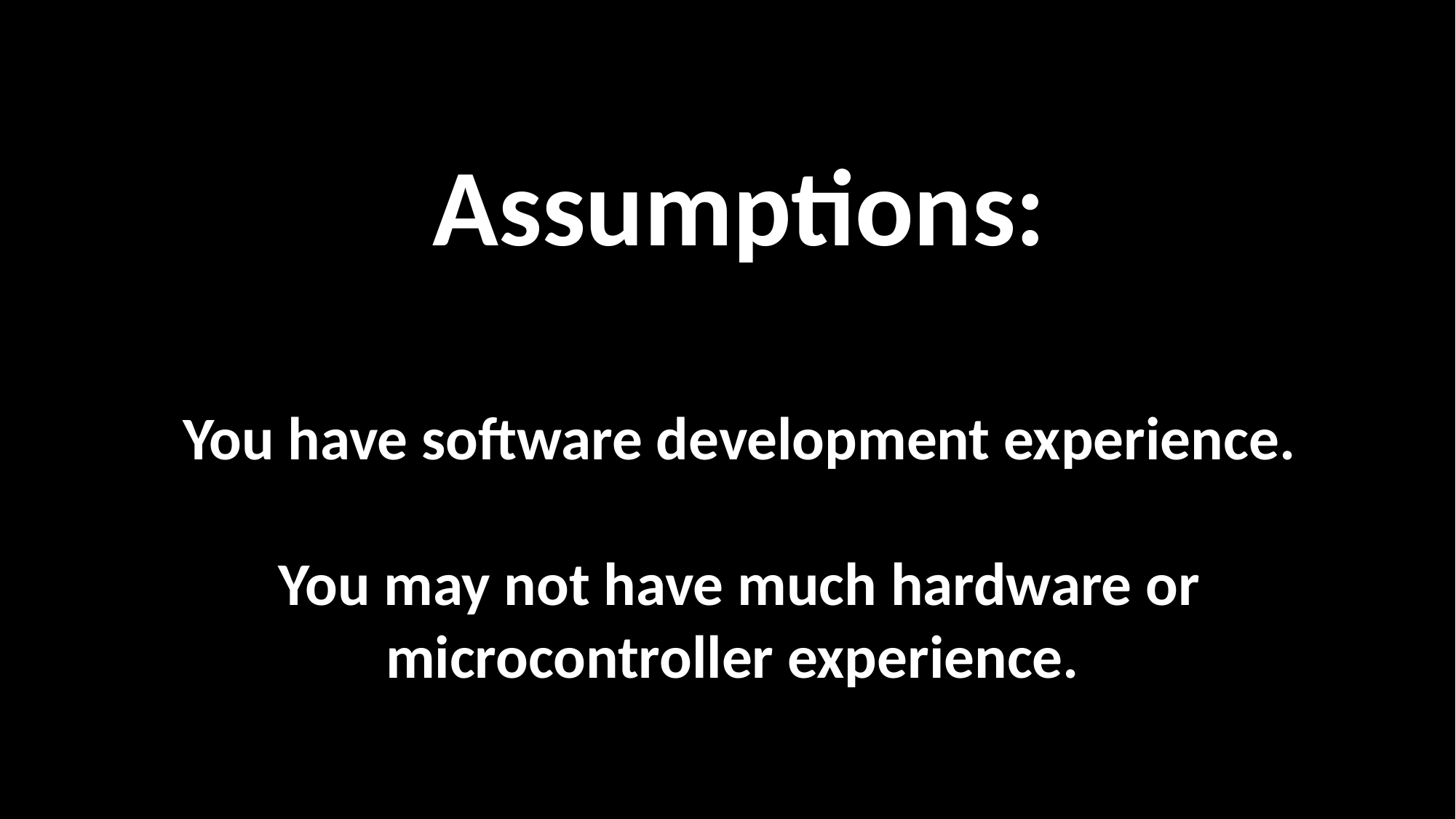

# Assumptions: You have software development experience. You may not have much hardware or microcontroller experience.